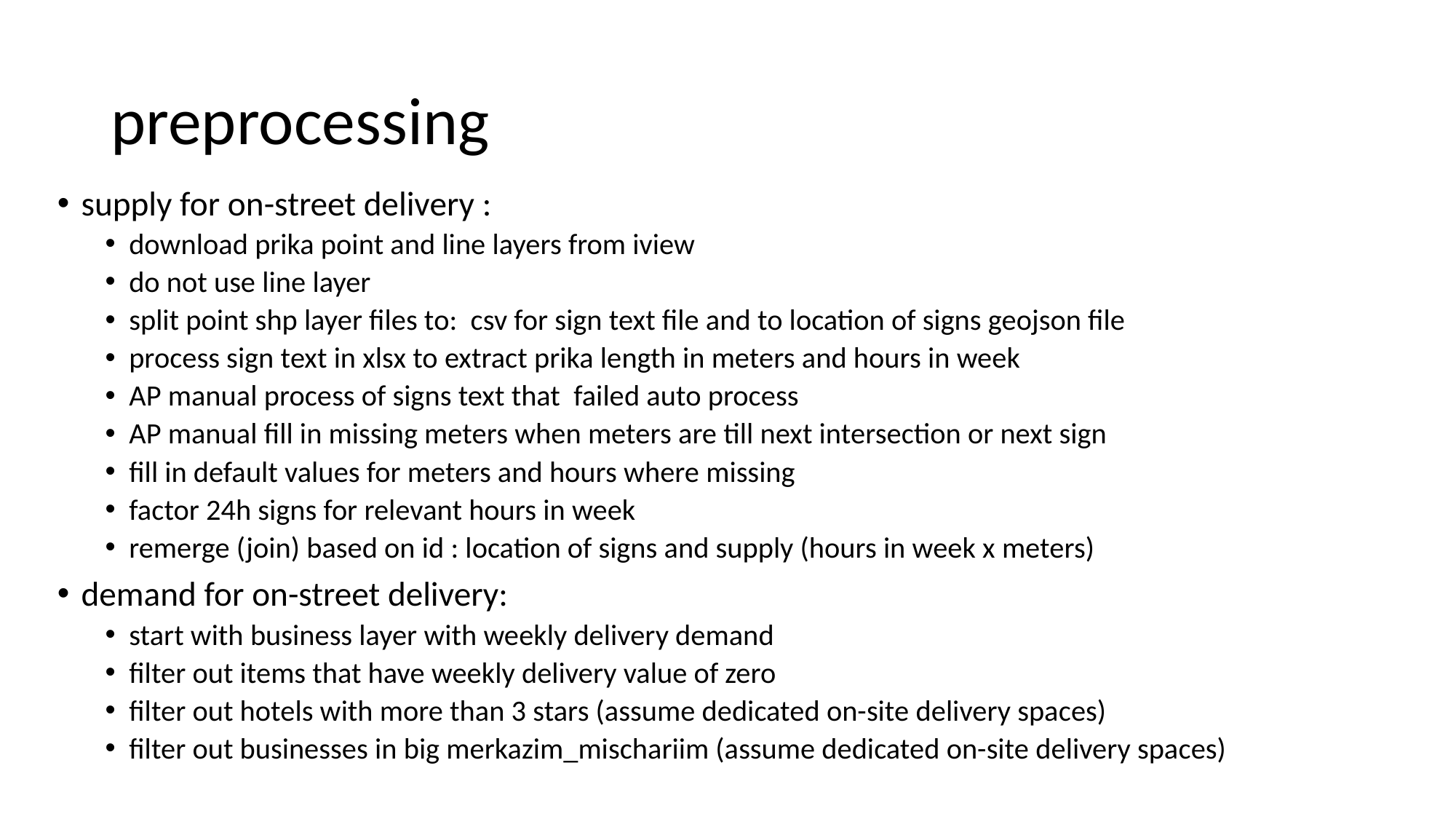

# preprocessing
supply for on-street delivery :
download prika point and line layers from iview
do not use line layer
split point shp layer files to:  csv for sign text file and to location of signs geojson file
process sign text in xlsx to extract prika length in meters and hours in week
AP manual process of signs text that  failed auto process
AP manual fill in missing meters when meters are till next intersection or next sign
fill in default values for meters and hours where missing
factor 24h signs for relevant hours in week
remerge (join) based on id : location of signs and supply (hours in week x meters)
demand for on-street delivery:
start with business layer with weekly delivery demand
filter out items that have weekly delivery value of zero
filter out hotels with more than 3 stars (assume dedicated on-site delivery spaces)
filter out businesses in big merkazim_mischariim (assume dedicated on-site delivery spaces)